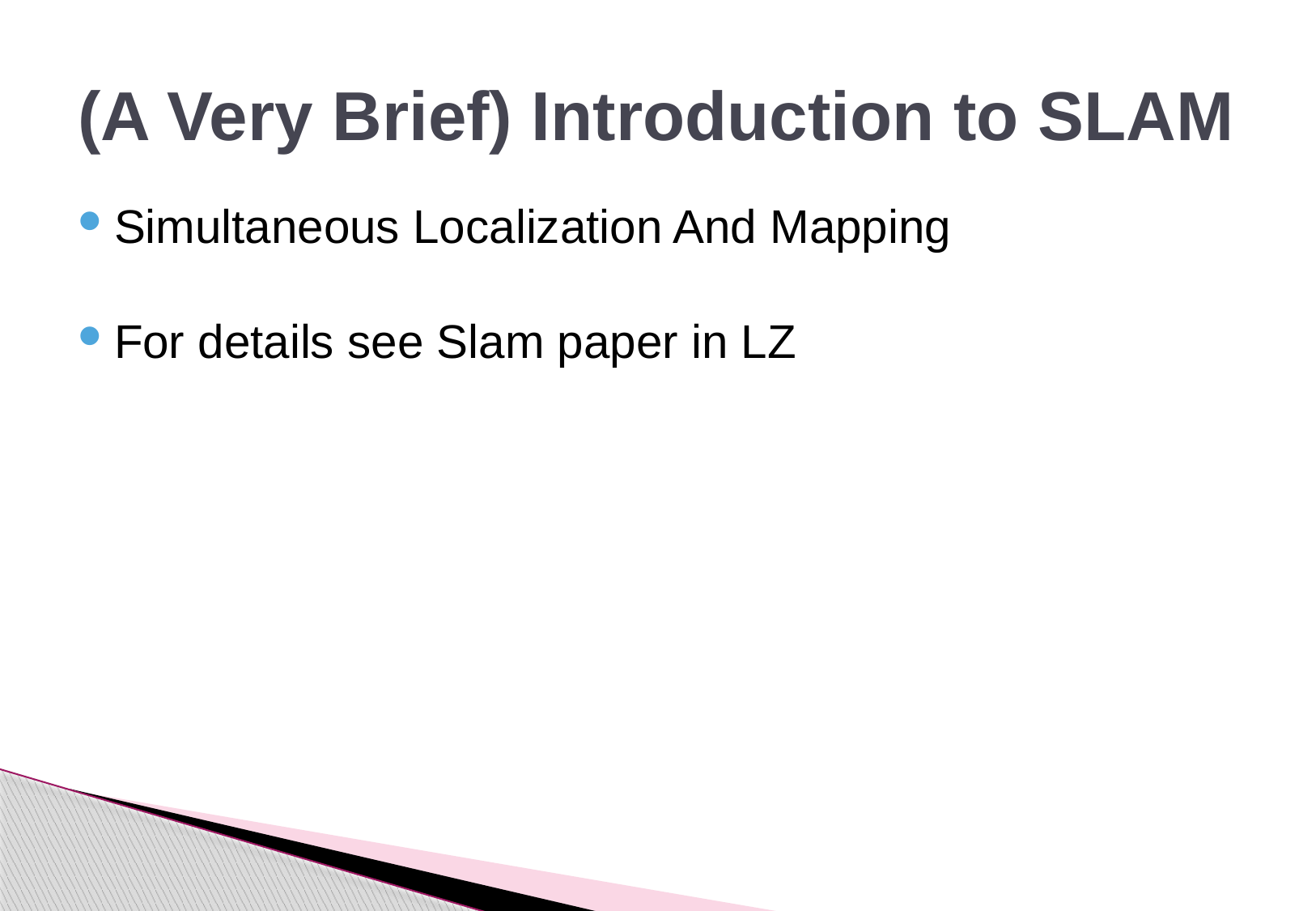

# (A Very Brief) Introduction to SLAM
Simultaneous Localization And Mapping

For details see Slam paper in LZ